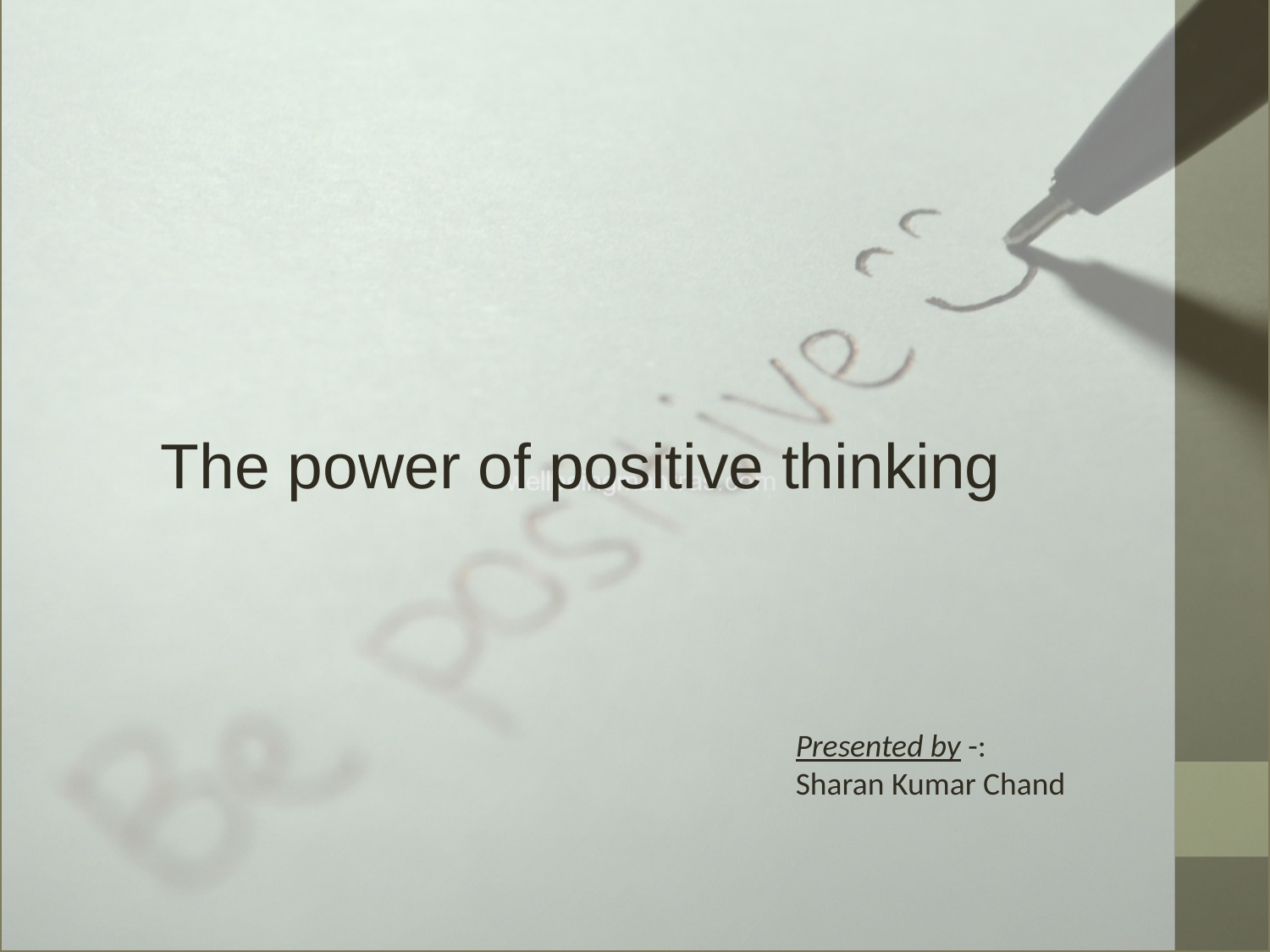

The power of positive thinking
Presented by -:
Sharan Kumar Chand